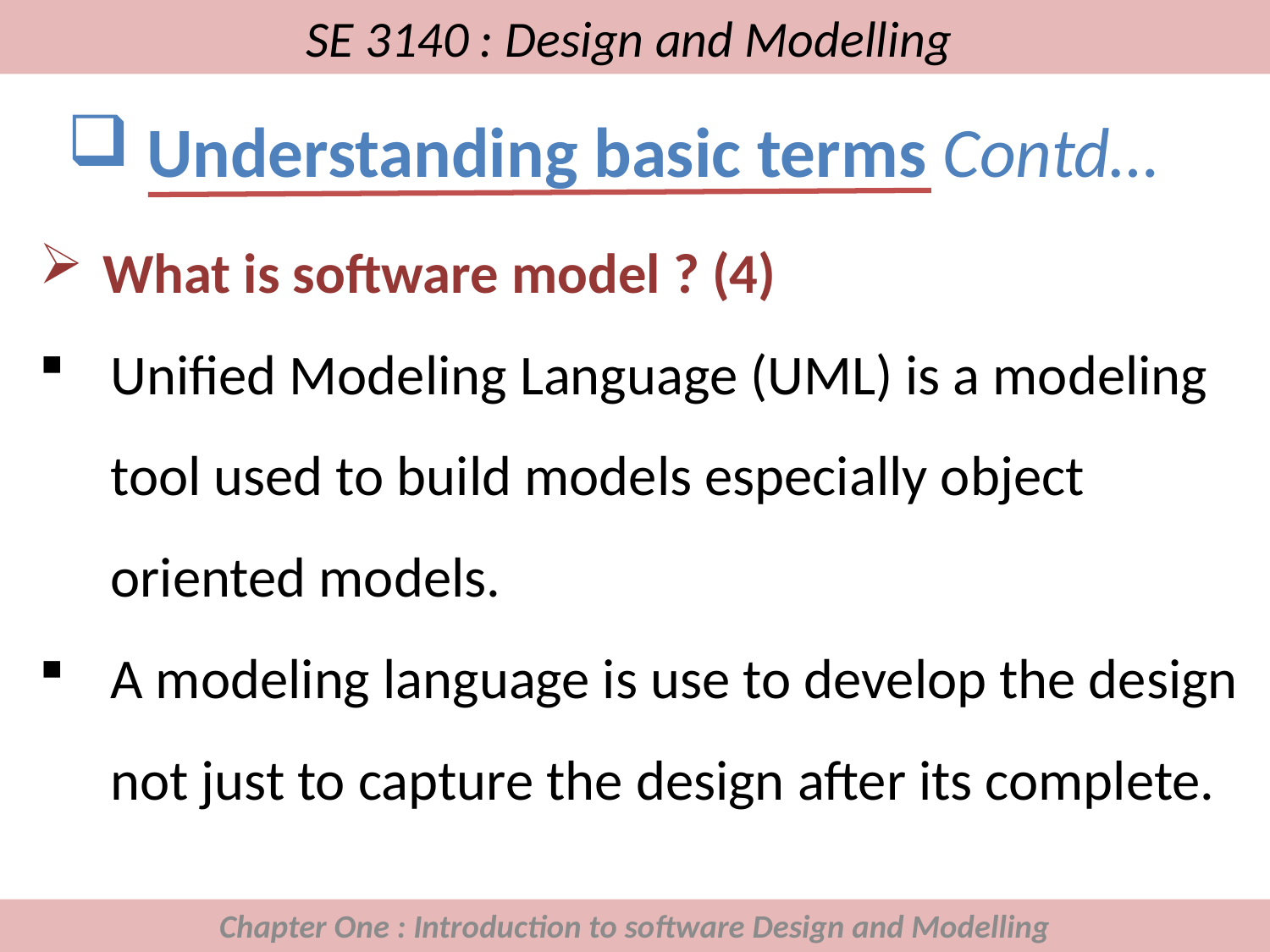

# SE 3140 : Design and Modelling
Understanding basic terms Contd…
What is software model ? (4)
Unified Modeling Language (UML) is a modeling  tool used to build models especially object oriented models.
A modeling language is use to develop the design not just to capture the design after its complete.

Chapter One : Introduction to software Design and Modelling